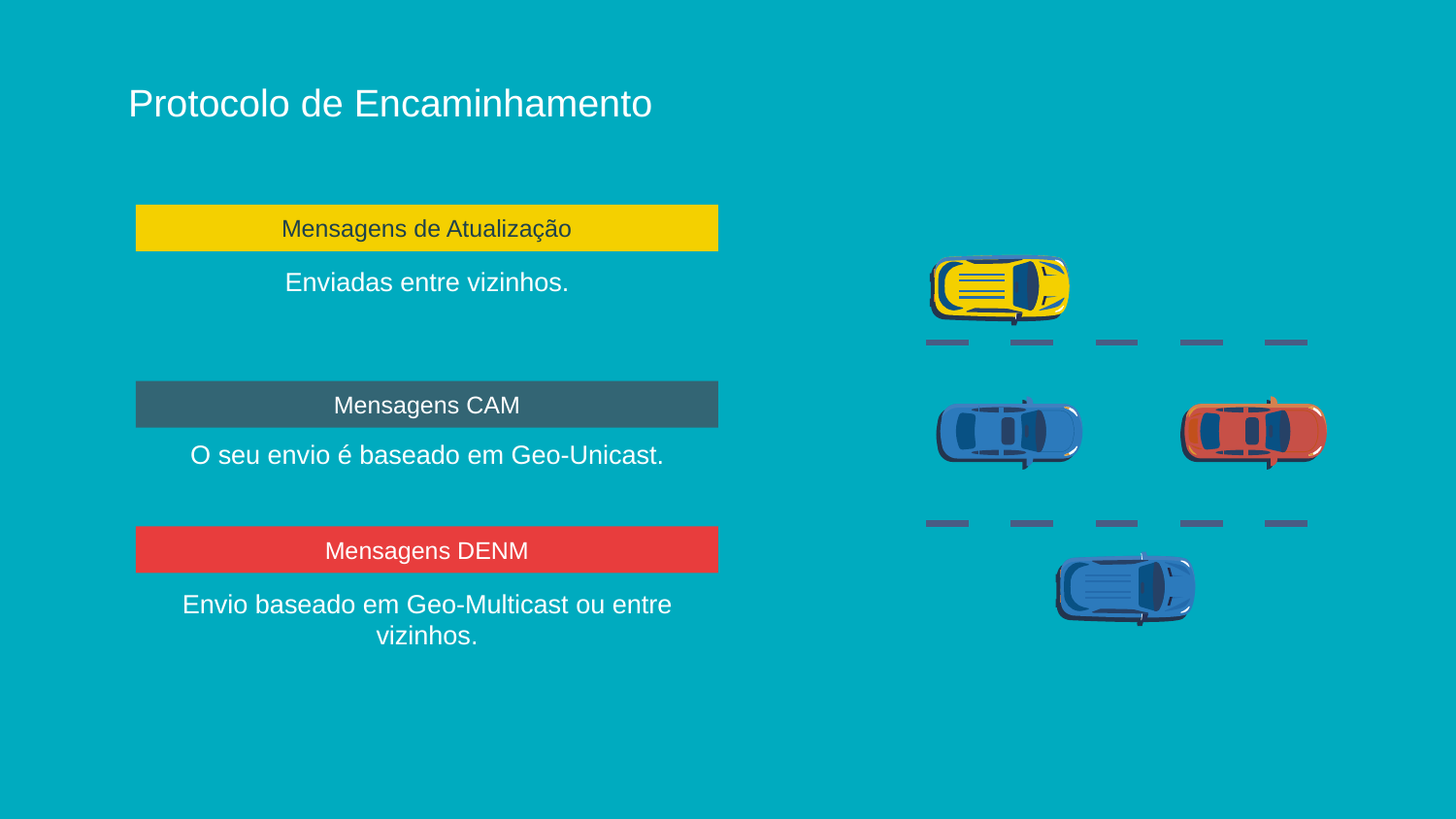

# Protocolo de Encaminhamento
Mensagens de Atualização
Enviadas entre vizinhos.

Mensagens CAM
O seu envio é baseado em Geo-Unicast.

Mensagens DENM
Envio baseado em Geo-Multicast ou entre vizinhos.